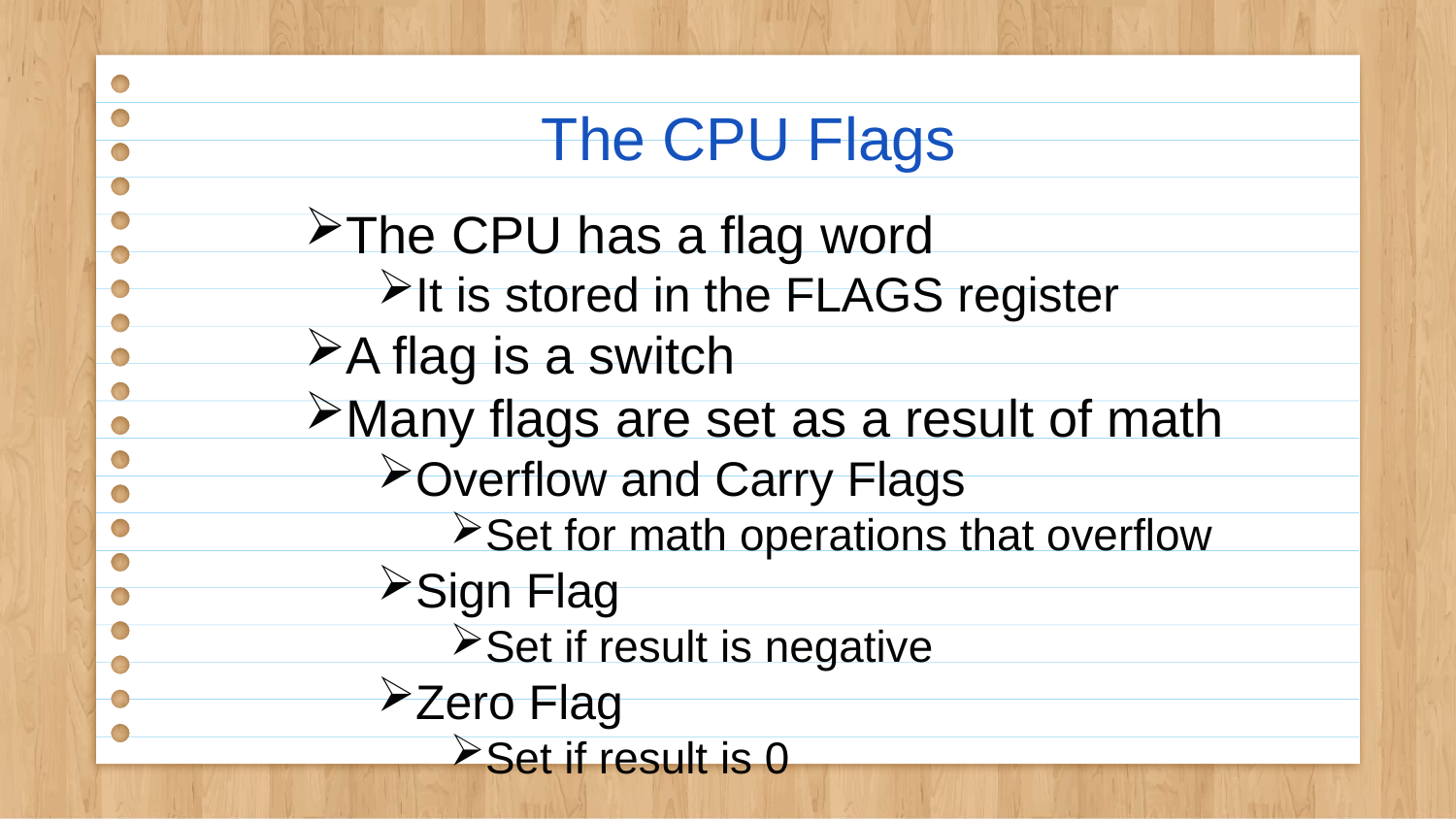

# The CPU Flags
The CPU has a flag word
It is stored in the FLAGS register
A flag is a switch
Many flags are set as a result of math
Overflow and Carry Flags
Set for math operations that overflow
Sign Flag
Set if result is negative
Zero Flag
Set if result is 0